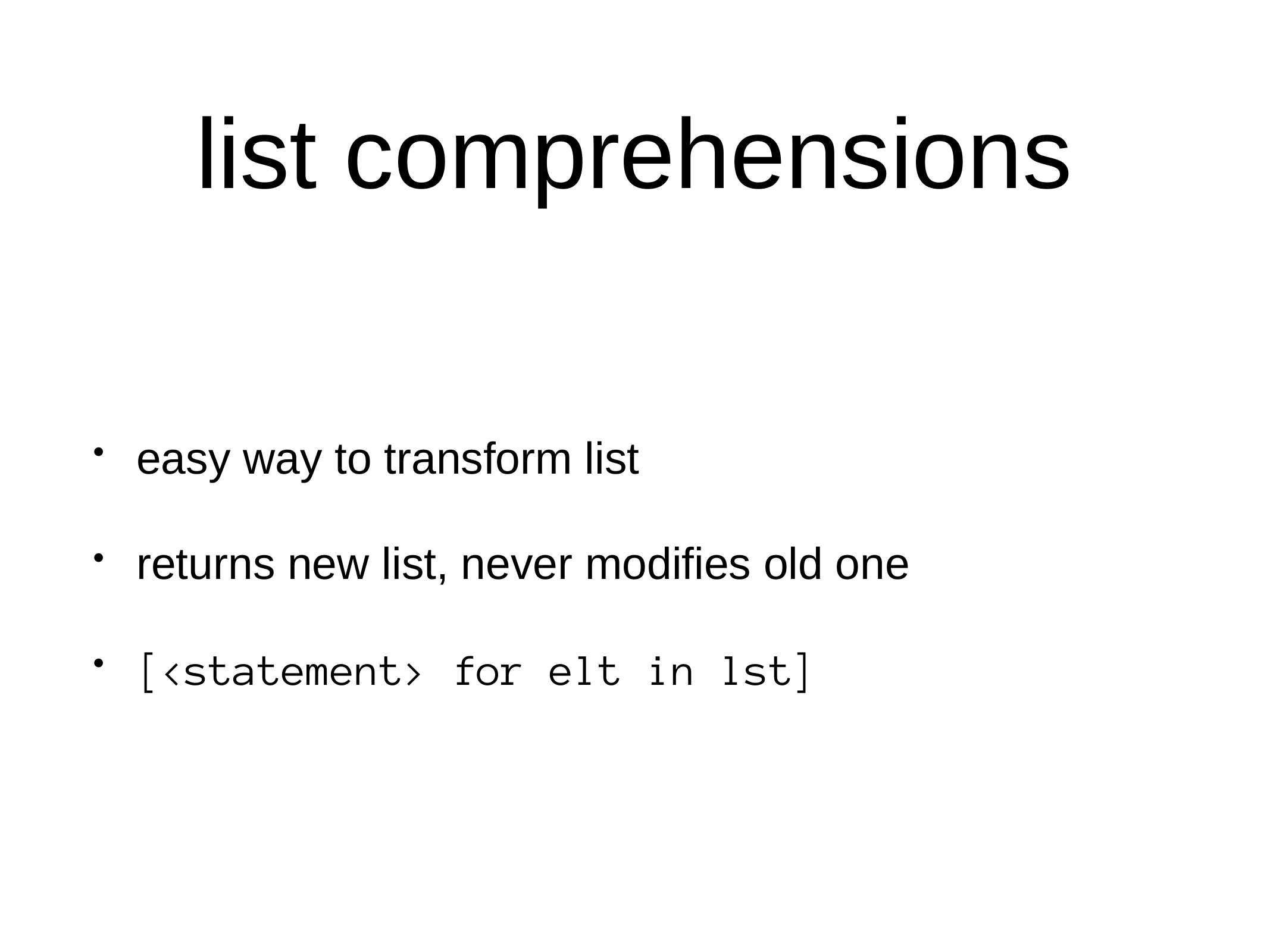

# list comprehensions
easy way to transform list
returns new list, never modifies old one
[<statement> for elt in lst]